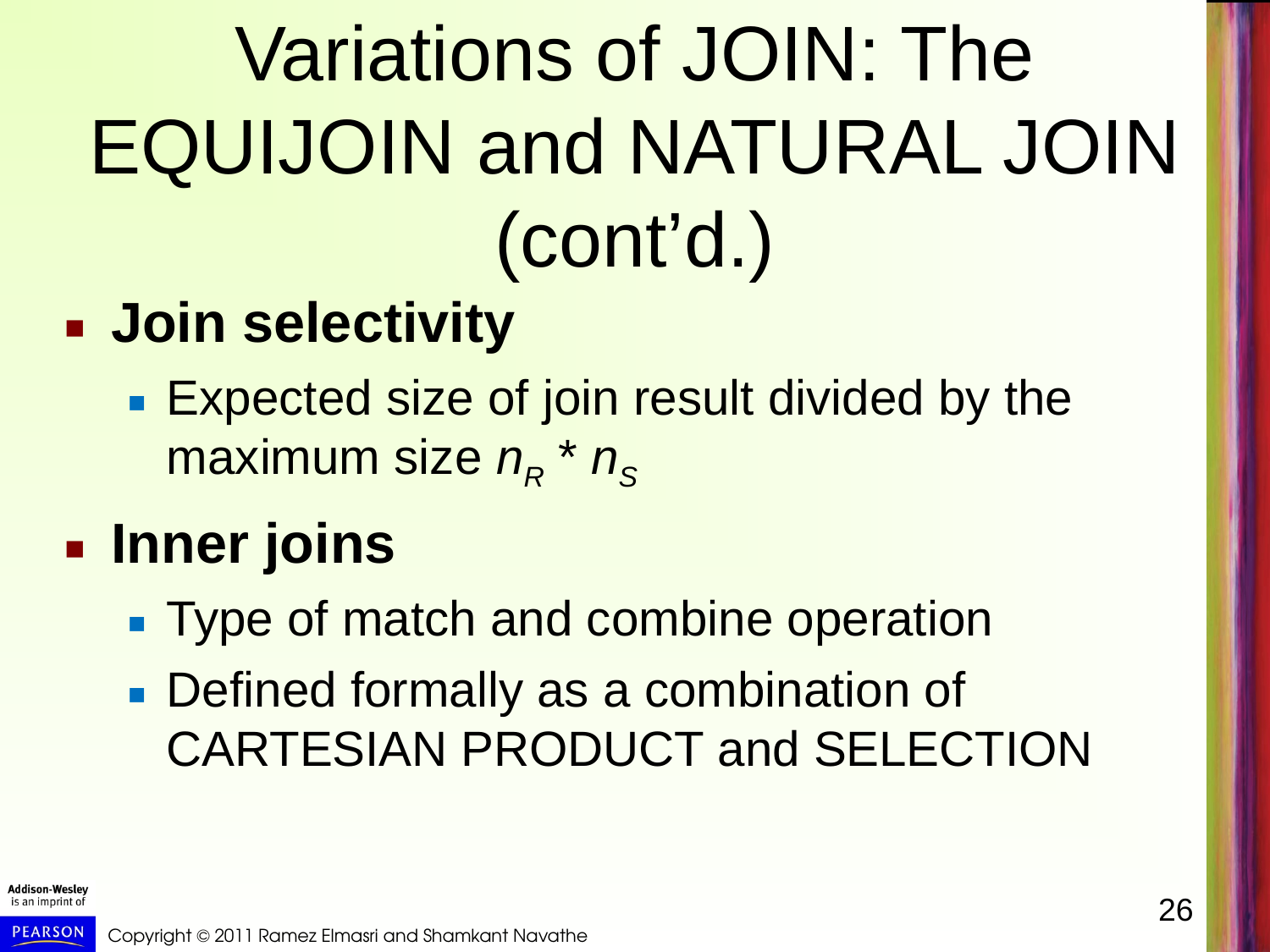

# Variations of JOIN: The EQUIJOIN and NATURAL JOIN (cont’d.)
Join selectivity
Expected size of join result divided by the maximum size nR * nS
Inner joins
Type of match and combine operation
Defined formally as a combination of CARTESIAN PRODUCT and SELECTION
26